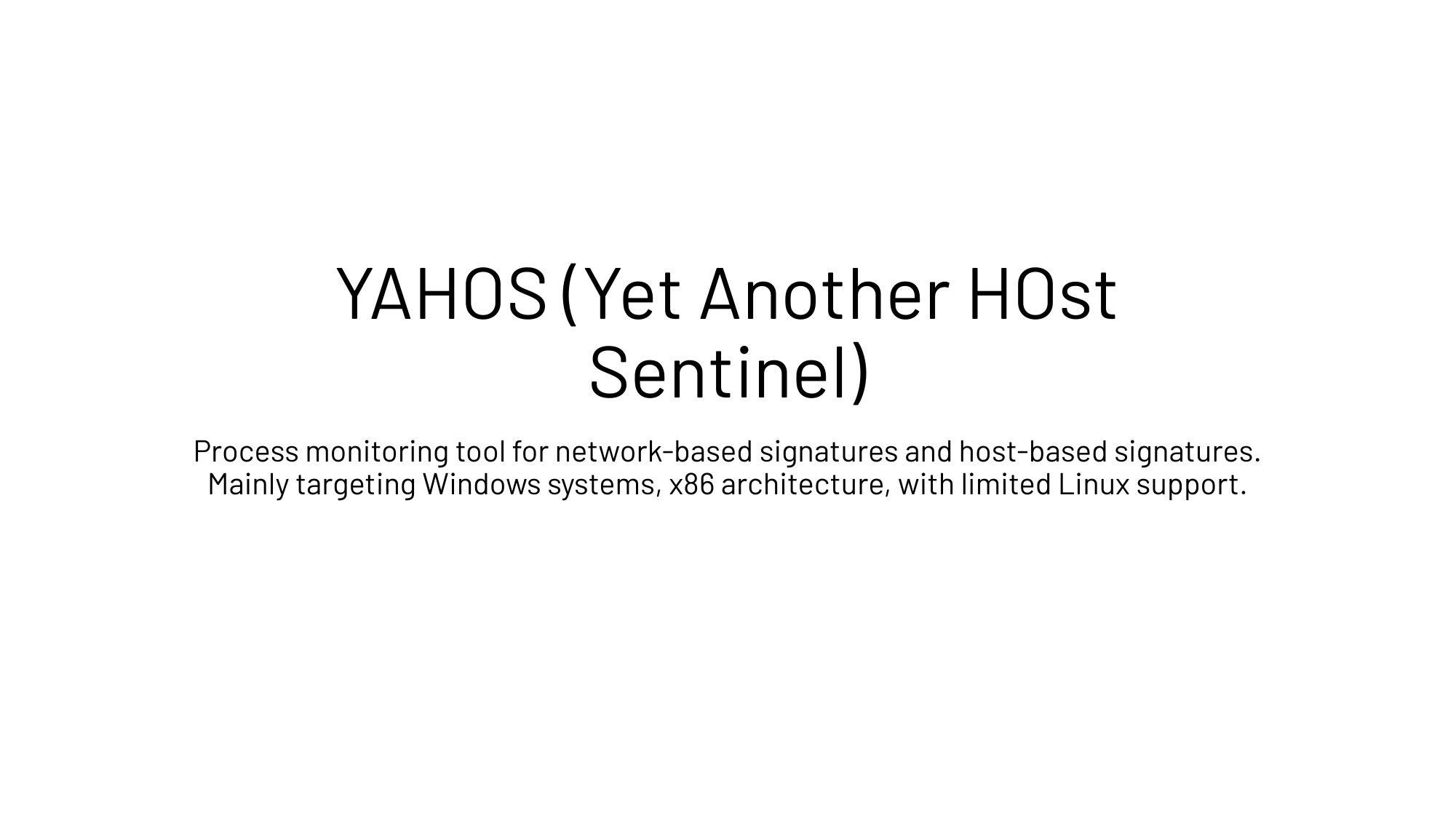

# YAHOS (Yet Another HOst Sentinel)
Process monitoring tool for network-based signatures and host-based signatures. Mainly targeting Windows systems, x86 architecture, with limited Linux support.